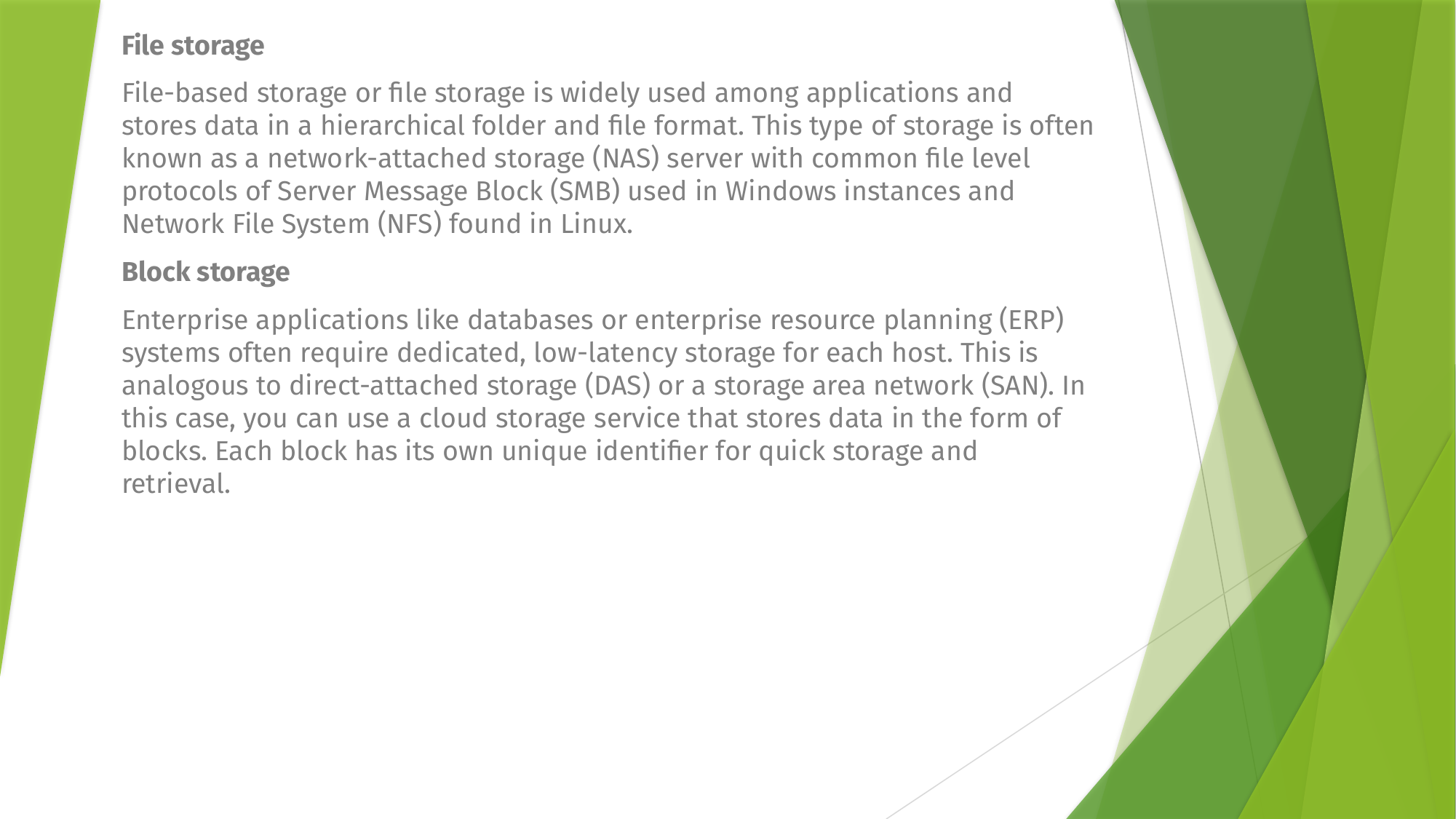

File storage
File-based storage or file storage is widely used among applications and stores data in a hierarchical folder and file format. This type of storage is often known as a network-attached storage (NAS) server with common file level protocols of Server Message Block (SMB) used in Windows instances and Network File System (NFS) found in Linux.
Block storage
Enterprise applications like databases or enterprise resource planning (ERP) systems often require dedicated, low-latency storage for each host. This is analogous to direct-attached storage (DAS) or a storage area network (SAN). In this case, you can use a cloud storage service that stores data in the form of blocks. Each block has its own unique identifier for quick storage and retrieval.